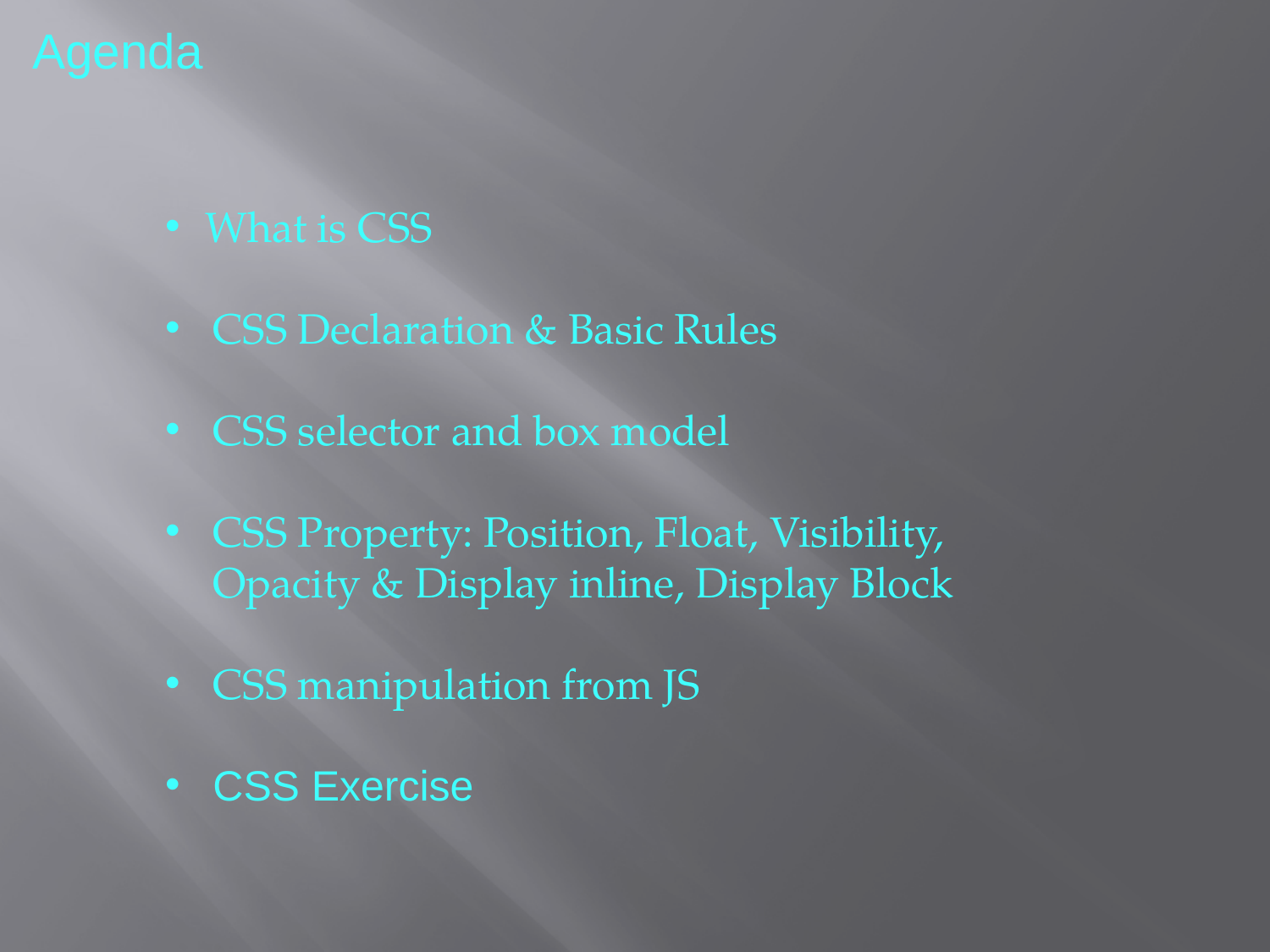

Agenda

What is CSS

CSS Declaration & Basic Rules

CSS selector and box model

CSS Property: Position, Float, Visibility, Opacity & Display inline, Display Block

CSS manipulation from JS

CSS Exercise